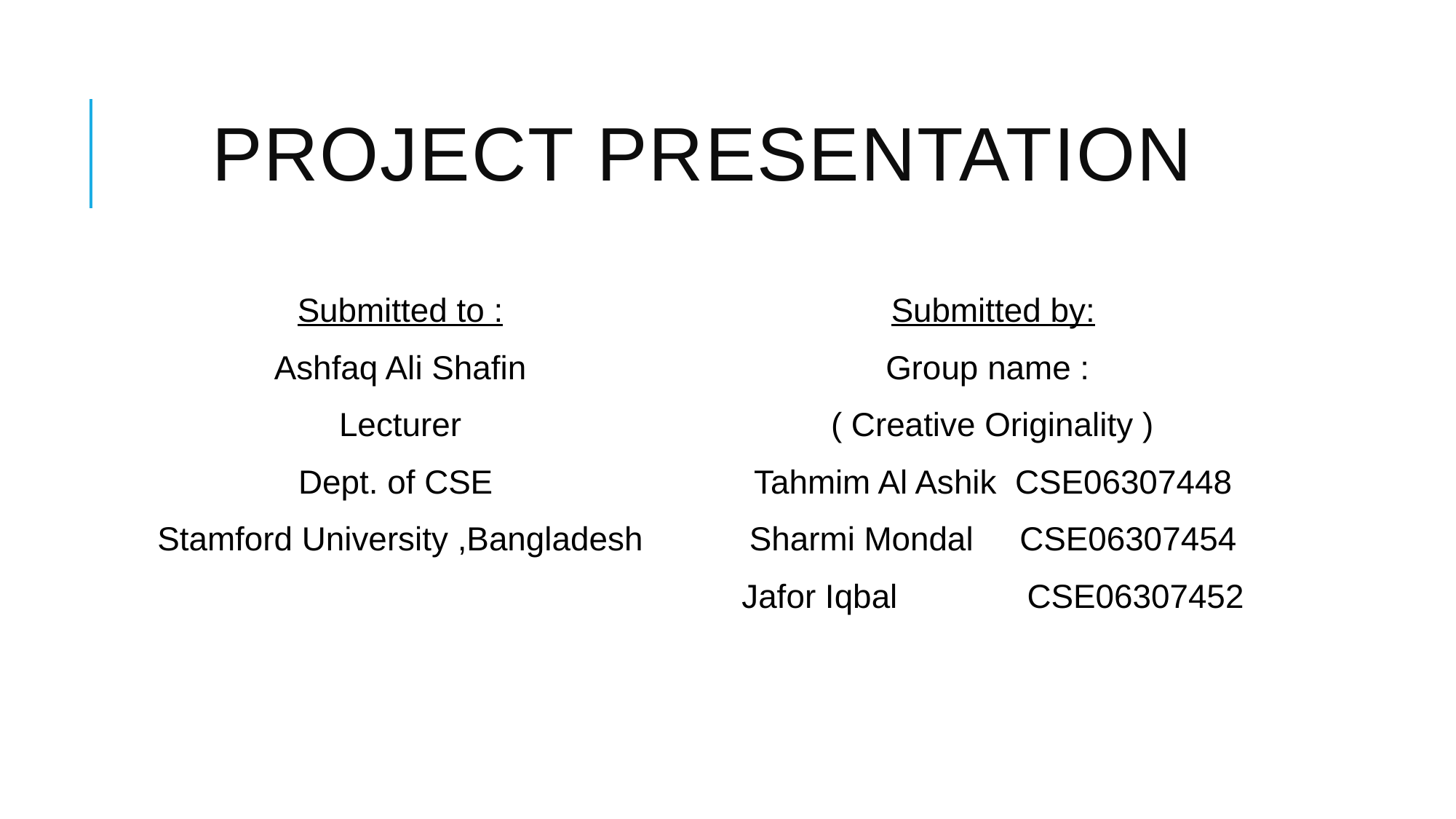

# Project presentation
Submitted to :
Ashfaq Ali Shafin
Lecturer
Dept. of CSE
Stamford University ,Bangladesh
Submitted by:
Group name :
 ( Creative Originality )
Tahmim Al Ashik  CSE06307448
Sharmi Mondal     CSE06307454
Jafor Iqbal              CSE06307452